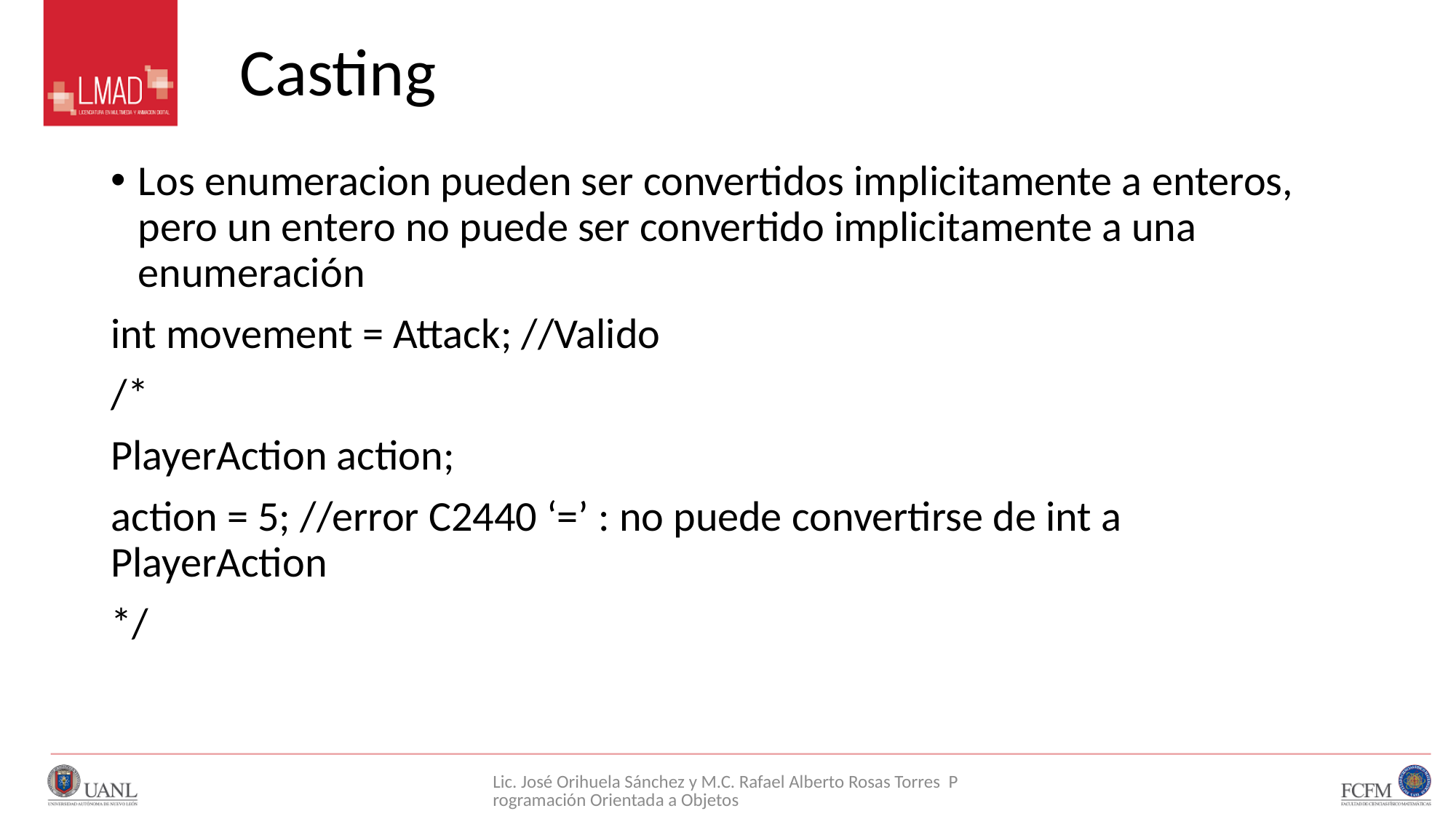

# Casting
Los enumeracion pueden ser convertidos implicitamente a enteros, pero un entero no puede ser convertido implicitamente a una enumeración
int movement = Attack; //Valido
/*
PlayerAction action;
action = 5; //error C2440 ‘=’ : no puede convertirse de int a PlayerAction
*/
Lic. José Orihuela Sánchez y M.C. Rafael Alberto Rosas Torres  Programación Orientada a Objetos